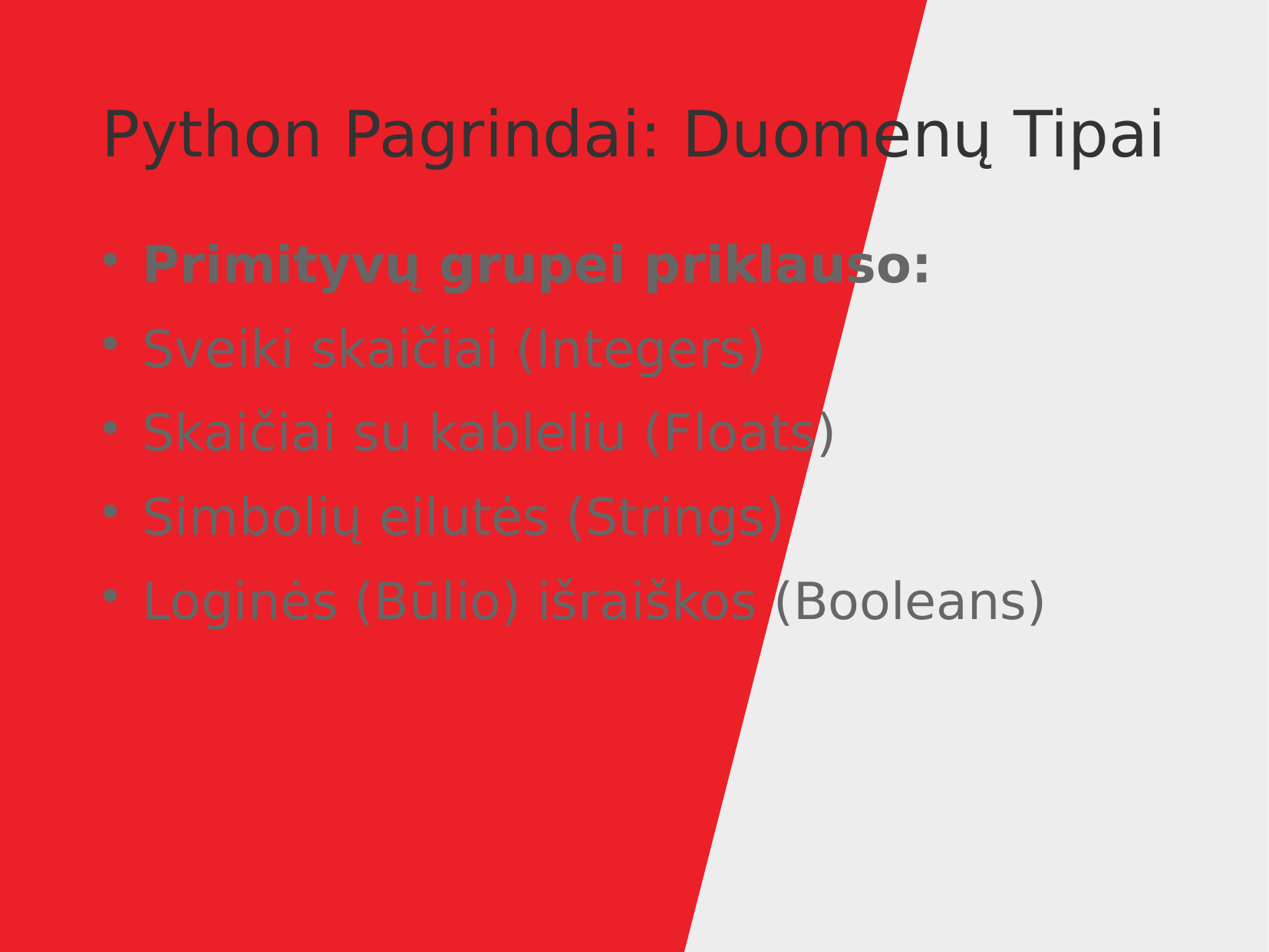

Python Pagrindai: Duomenų Tipai
Primityvų grupei priklauso:
Sveiki skaičiai (Integers)
Skaičiai su kableliu (Floats)
Simbolių eilutės (Strings)
Loginės (Būlio) išraiškos (Booleans)